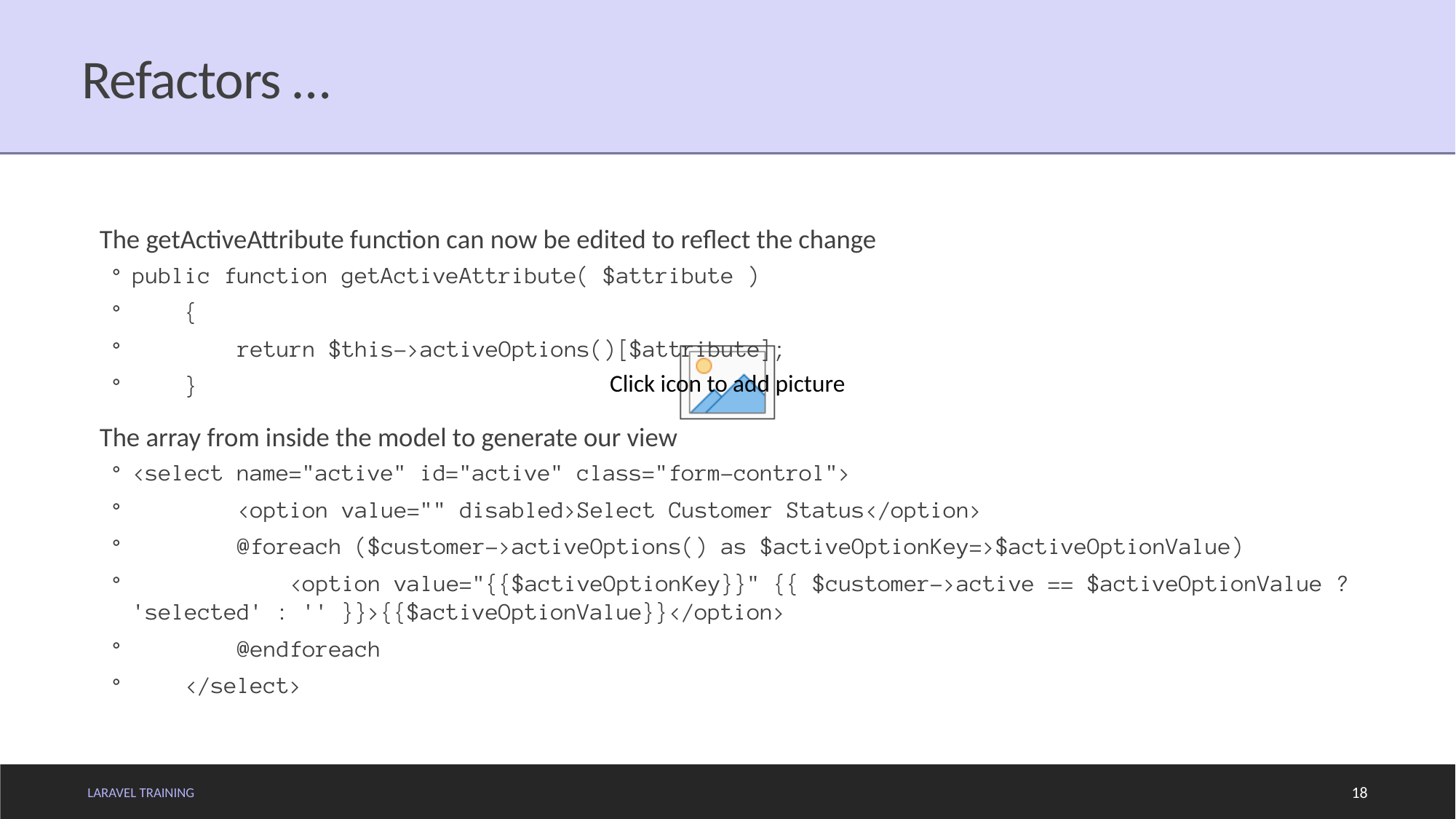

# Refactors …
The getActiveAttribute function can now be edited to reflect the change
public function getActiveAttribute( $attribute )
    {
        return $this->activeOptions()[$attribute];
    }
The array from inside the model to generate our view
<select name="active" id="active" class="form-control">
        <option value="" disabled>Select Customer Status</option>
        @foreach ($customer->activeOptions() as $activeOptionKey=>$activeOptionValue)
            <option value="{{$activeOptionKey}}" {{ $customer->active == $activeOptionValue ? 'selected' : '' }}>{{$activeOptionValue}}</option>
        @endforeach
    </select>
LARAVEL TRAINING
18